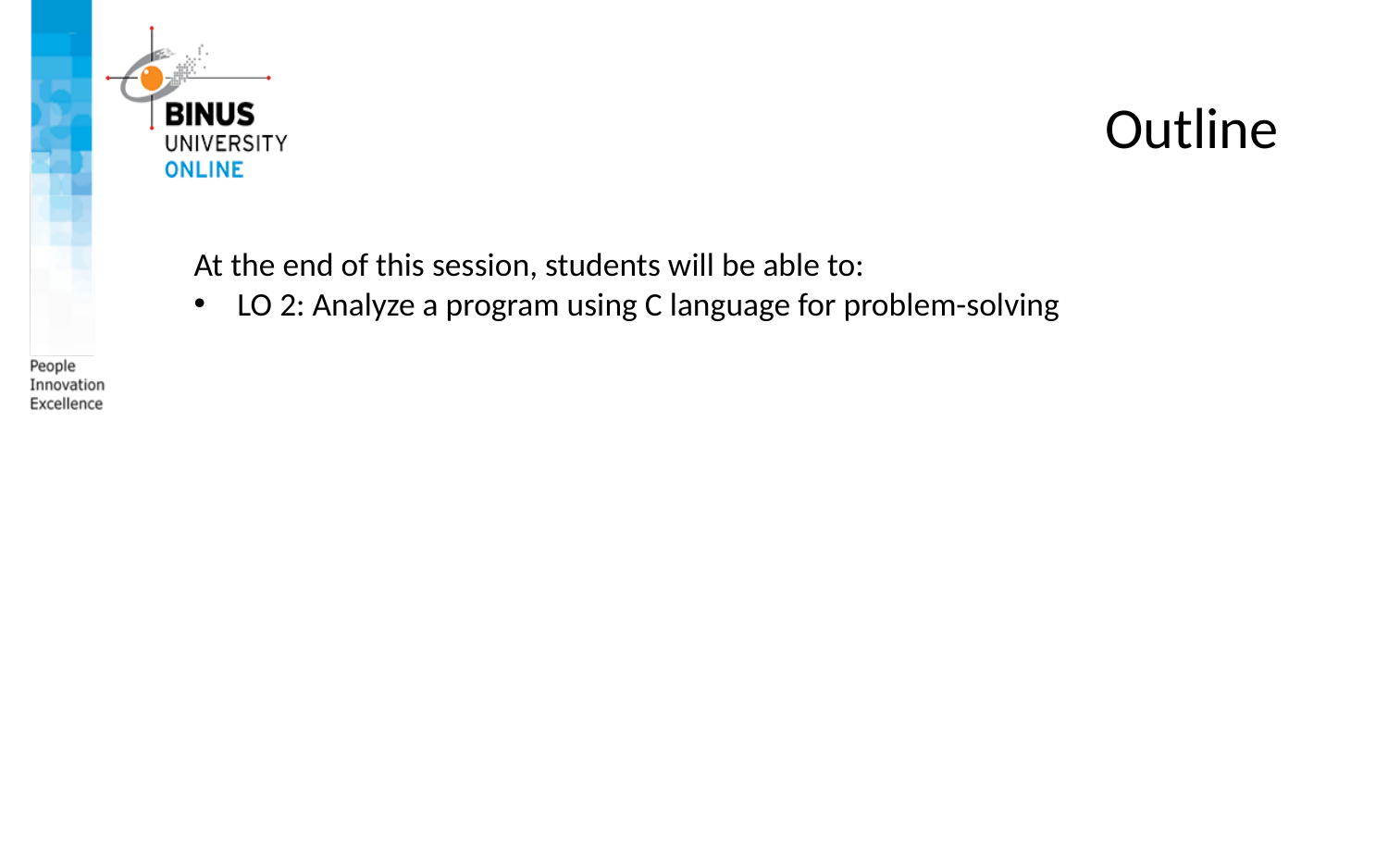

# Outline
At the end of this session, students will be able to:
LO 2: Analyze a program using C language for problem-solving